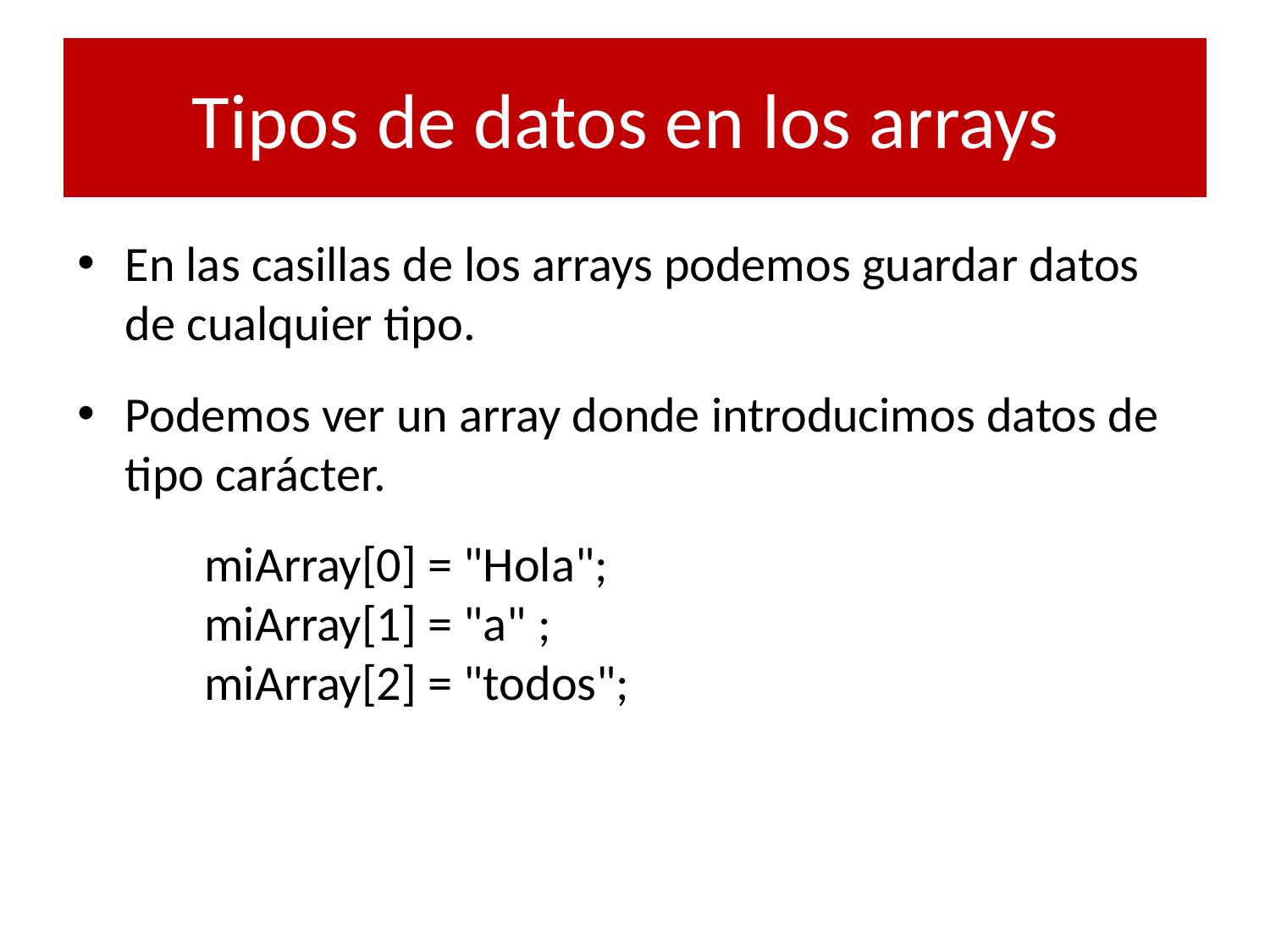

# Tipos de datos en los arrays
En las casillas de los arrays podemos guardar datos de cualquier tipo.
Podemos ver un array donde introducimos datos de tipo carácter.
miArray[0] = "Hola";
miArray[1] = "a" ;
miArray[2] = "todos";